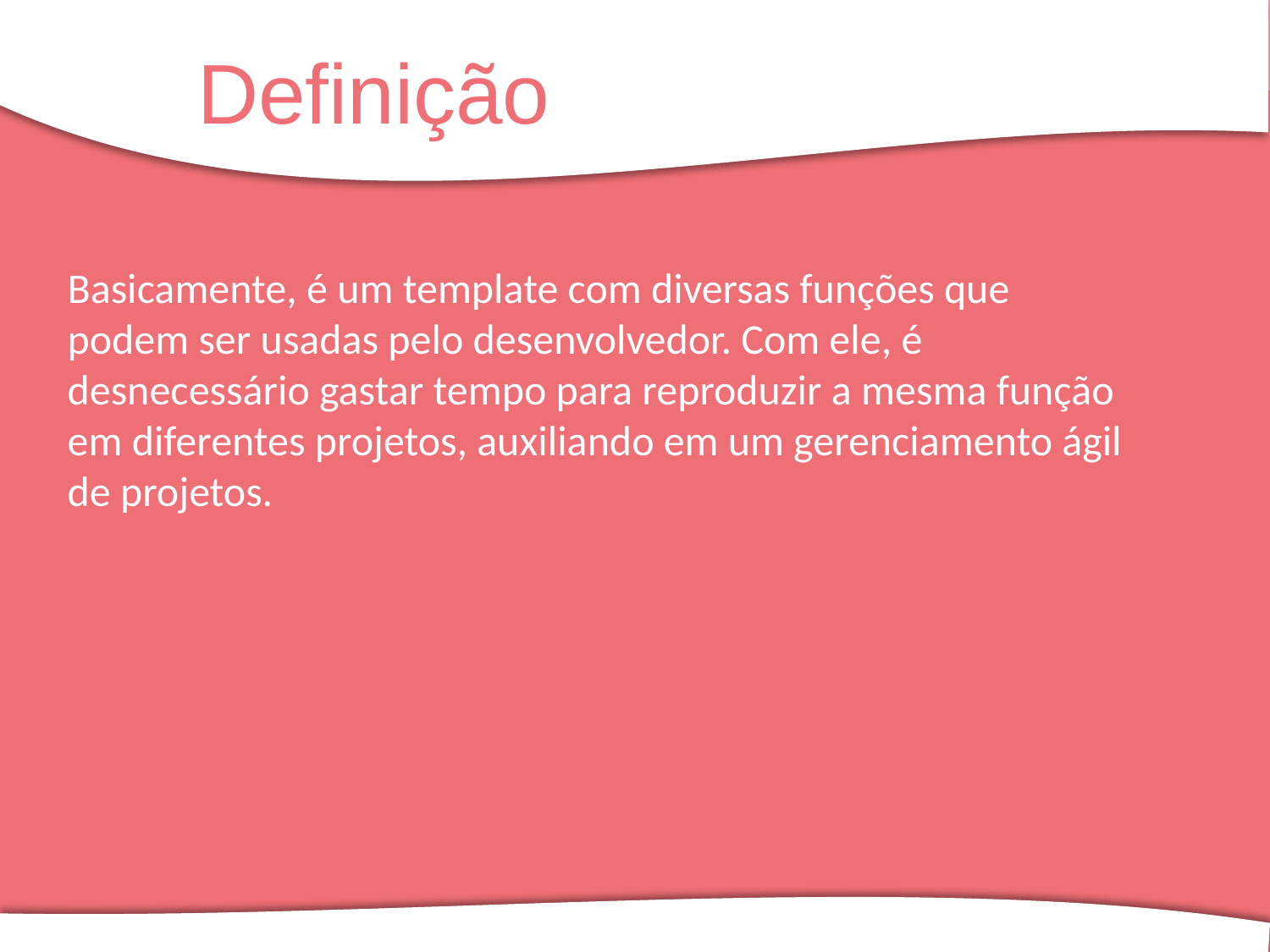

Definição

Basicamente, é um template com diversas funções que podem ser usadas pelo desenvolvedor. Com ele, é desnecessário gastar tempo para reproduzir a mesma função em diferentes projetos, auxiliando em um gerenciamento ágil de projetos.